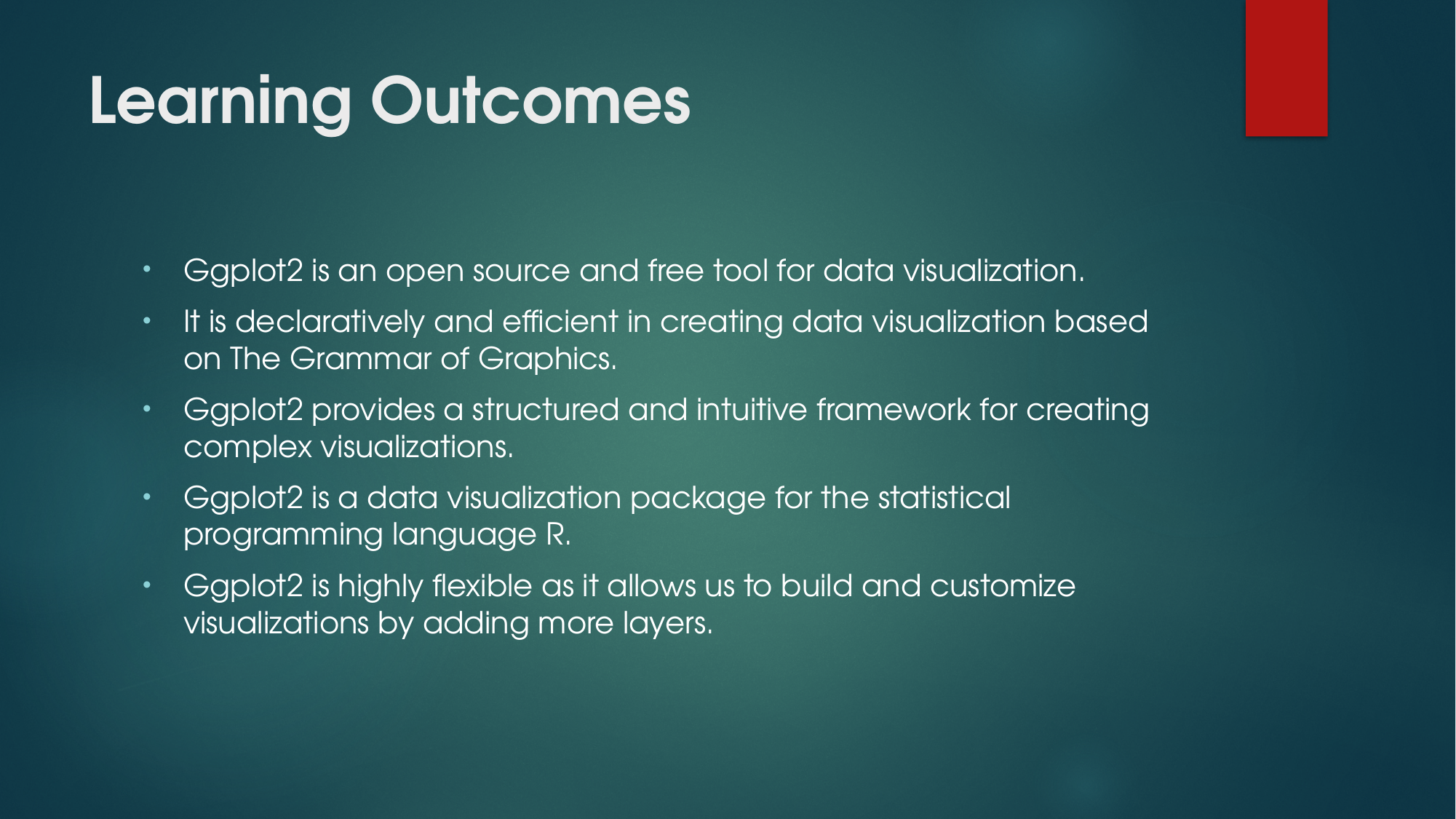

# Learning Outcomes
Ggplot2 is an open source and free tool for data visualization.
It is declaratively and efficient in creating data visualization based on The Grammar of Graphics.
Ggplot2 provides a structured and intuitive framework for creating complex visualizations.
Ggplot2 is a data visualization package for the statistical programming language R.
Ggplot2 is highly flexible as it allows us to build and customize visualizations by adding more layers.